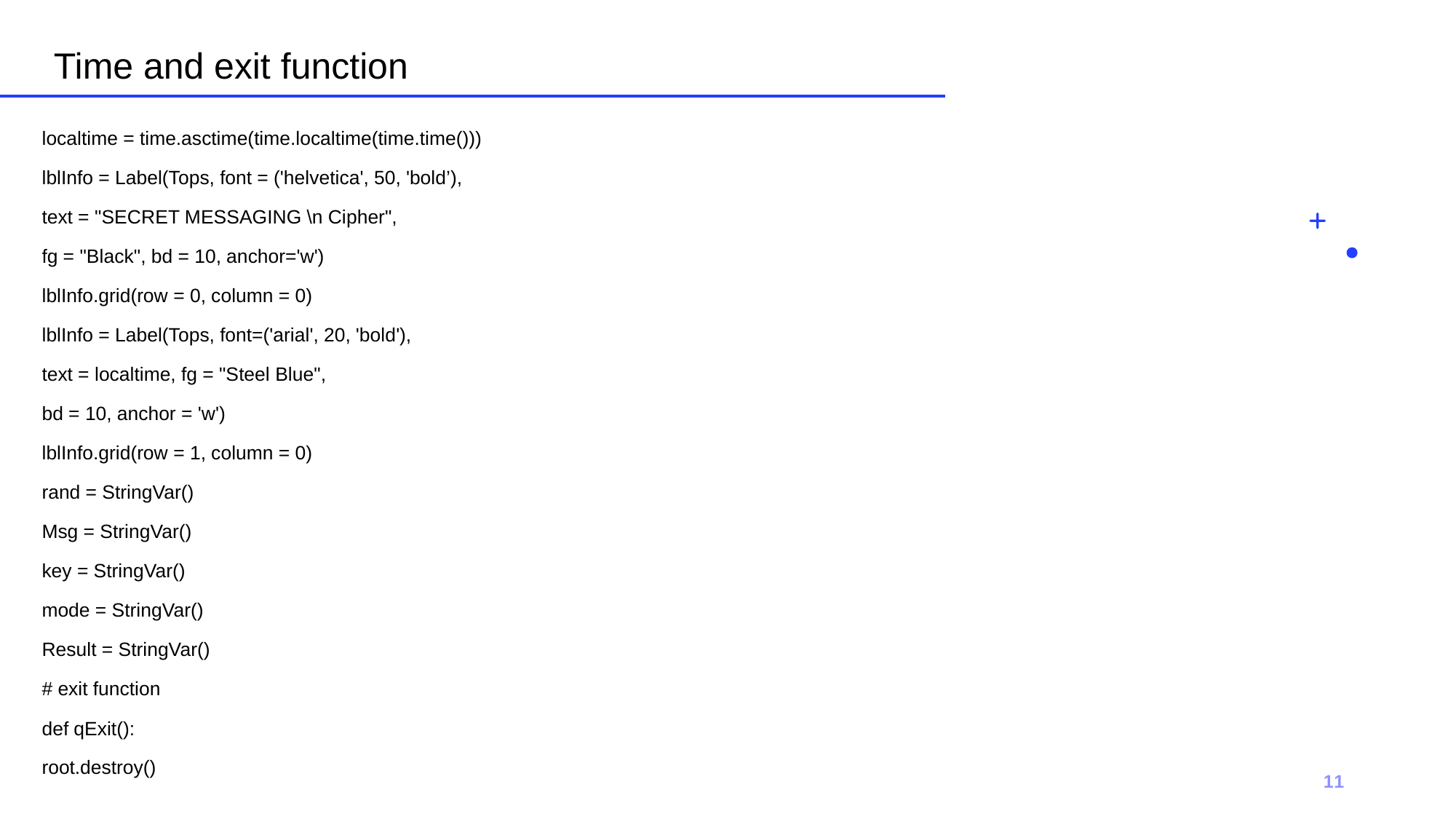

Time and exit function
localtime = time.asctime(time.localtime(time.time()))
lblInfo = Label(Tops, font = ('helvetica', 50, 'bold’),
text = "SECRET MESSAGING \n Cipher",
fg = "Black", bd = 10, anchor='w')
lblInfo.grid(row = 0, column = 0)
lblInfo = Label(Tops, font=('arial', 20, 'bold'),
text = localtime, fg = "Steel Blue",
bd = 10, anchor = 'w')
lblInfo.grid(row = 1, column = 0)
rand = StringVar()
Msg = StringVar()
key = StringVar()
mode = StringVar()
Result = StringVar()
# exit function
def qExit():
root.destroy()
11